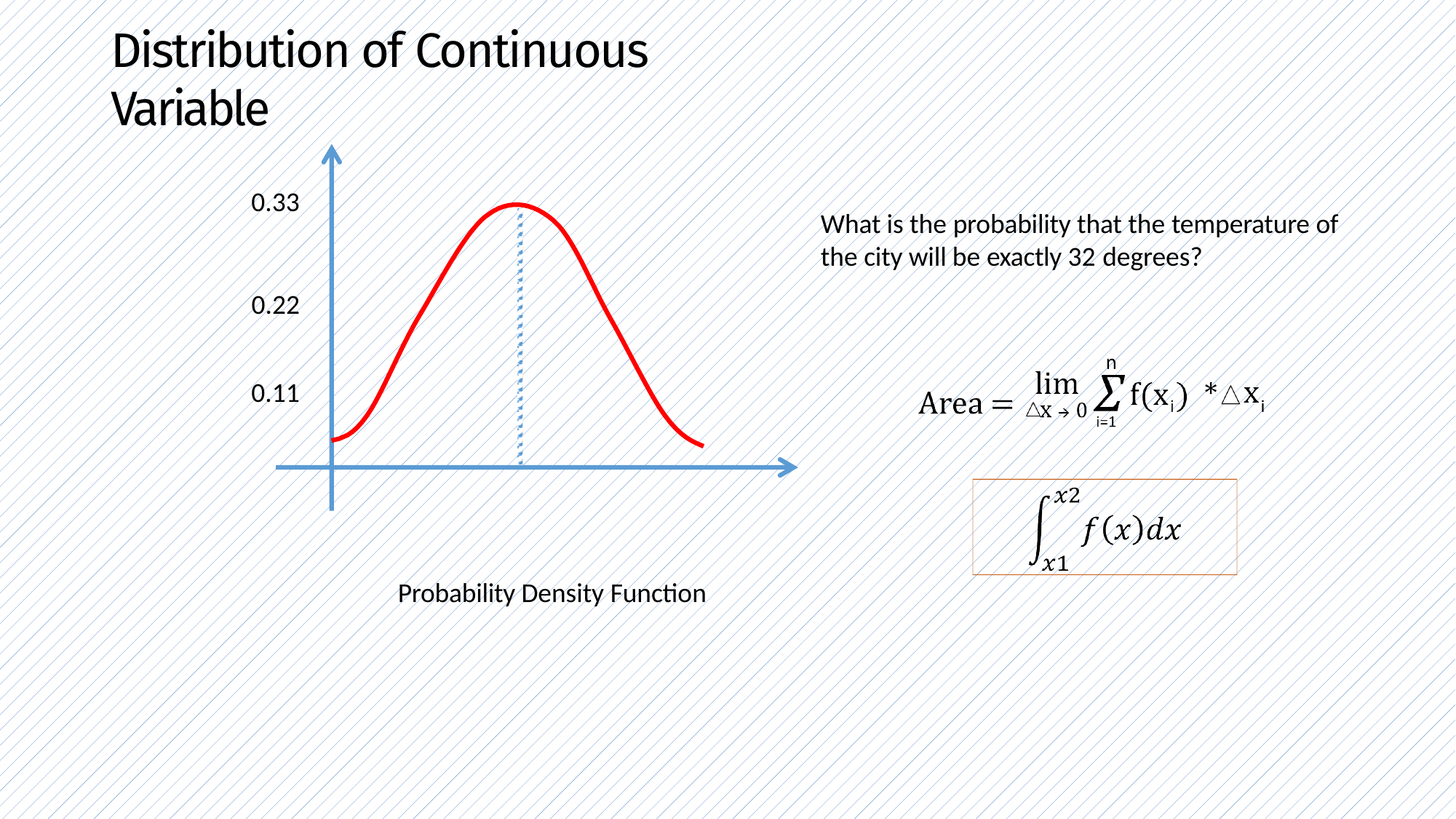

# Distribution of Continuous Variable

0.33

What is the probability that the temperature of  the city will be exactly 32 degrees?
0.22

0.11
Probability Density Function